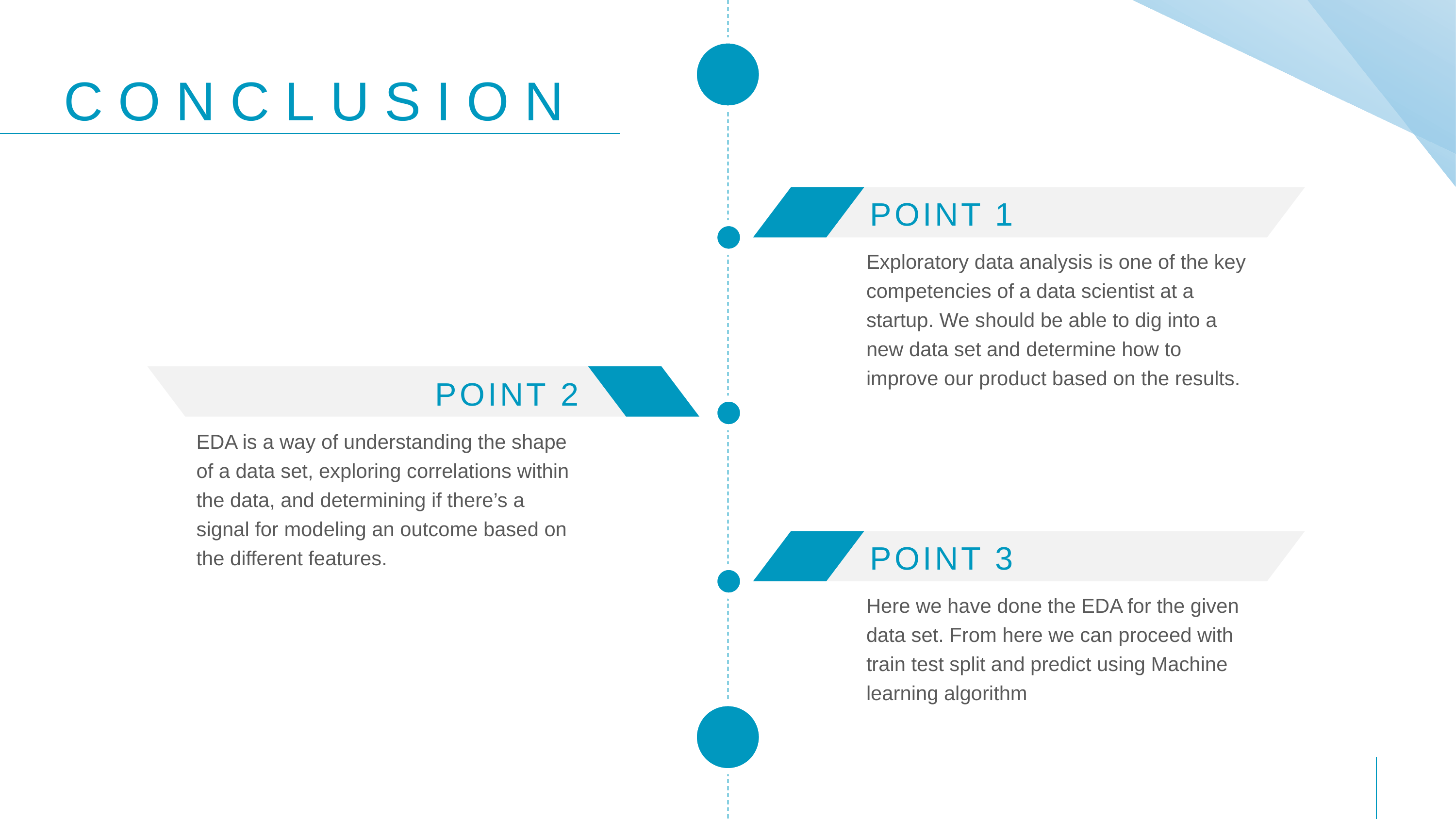

CONCLUSION
POINT 1
Exploratory data analysis is one of the key competencies of a data scientist at a startup. We should be able to dig into a new data set and determine how to improve our product based on the results.
POINT 2
EDA is a way of understanding the shape of a data set, exploring correlations within the data, and determining if there’s a signal for modeling an outcome based on the different features.
POINT 3
Here we have done the EDA for the given data set. From here we can proceed with train test split and predict using Machine learning algorithm
32